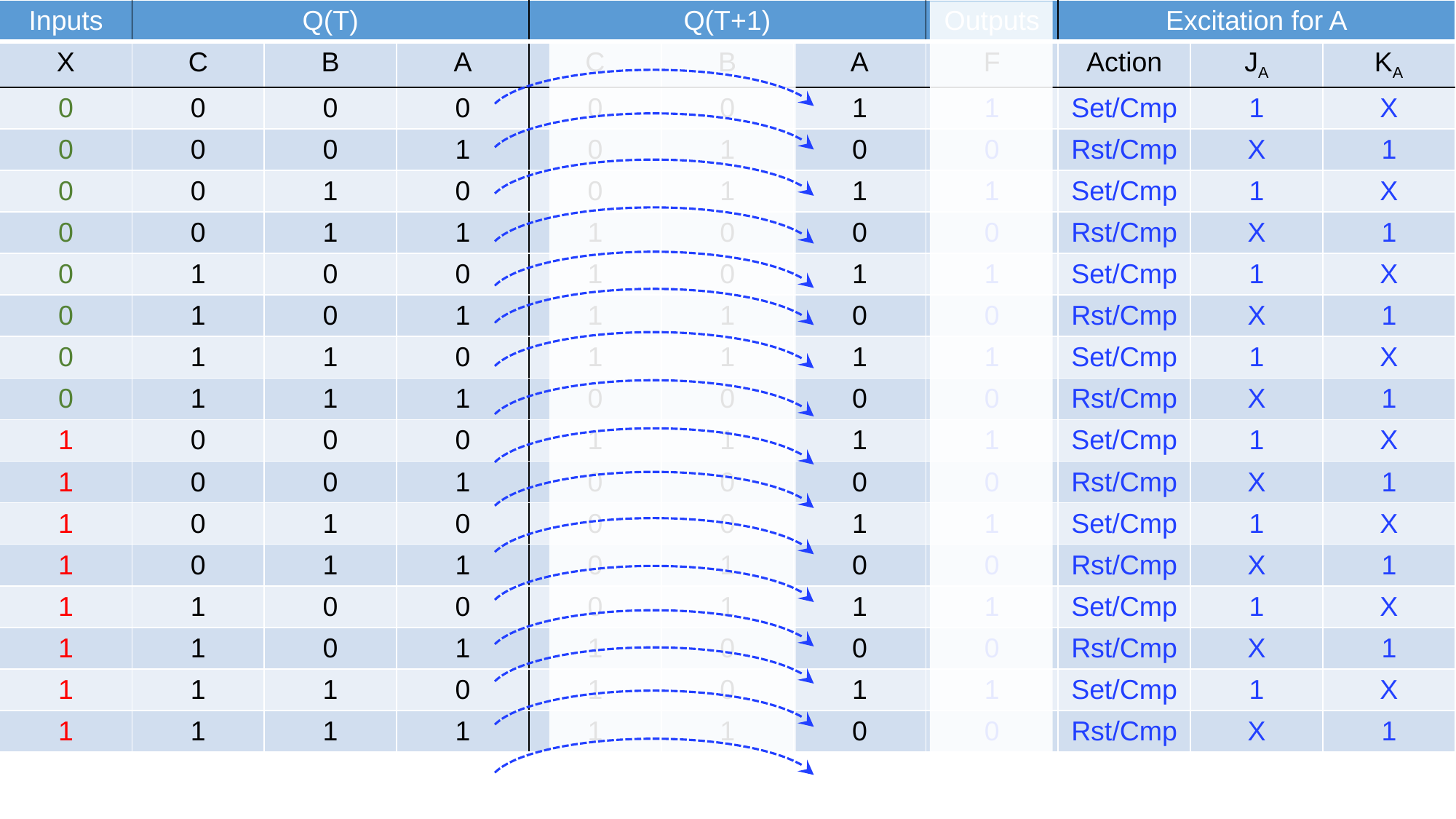

| Inputs | Q(T) |  |  | Q(T+1) |  |  | Outputs | Excitation for A |  |  |
| --- | --- | --- | --- | --- | --- | --- | --- | --- | --- | --- |
| X | C | B | A | C | B | A | F | Action | JA | KA |
| 0 | 0 | 0 | 0 | 0 | 0 | 1 | 1 | Set/Cmp | 1 | X |
| 0 | 0 | 0 | 1 | 0 | 1 | 0 | 0 | Rst/Cmp | X | 1 |
| 0 | 0 | 1 | 0 | 0 | 1 | 1 | 1 | Set/Cmp | 1 | X |
| 0 | 0 | 1 | 1 | 1 | 0 | 0 | 0 | Rst/Cmp | X | 1 |
| 0 | 1 | 0 | 0 | 1 | 0 | 1 | 1 | Set/Cmp | 1 | X |
| 0 | 1 | 0 | 1 | 1 | 1 | 0 | 0 | Rst/Cmp | X | 1 |
| 0 | 1 | 1 | 0 | 1 | 1 | 1 | 1 | Set/Cmp | 1 | X |
| 0 | 1 | 1 | 1 | 0 | 0 | 0 | 0 | Rst/Cmp | X | 1 |
| 1 | 0 | 0 | 0 | 1 | 1 | 1 | 1 | Set/Cmp | 1 | X |
| 1 | 0 | 0 | 1 | 0 | 0 | 0 | 0 | Rst/Cmp | X | 1 |
| 1 | 0 | 1 | 0 | 0 | 0 | 1 | 1 | Set/Cmp | 1 | X |
| 1 | 0 | 1 | 1 | 0 | 1 | 0 | 0 | Rst/Cmp | X | 1 |
| 1 | 1 | 0 | 0 | 0 | 1 | 1 | 1 | Set/Cmp | 1 | X |
| 1 | 1 | 0 | 1 | 1 | 0 | 0 | 0 | Rst/Cmp | X | 1 |
| 1 | 1 | 1 | 0 | 1 | 0 | 1 | 1 | Set/Cmp | 1 | X |
| 1 | 1 | 1 | 1 | 1 | 1 | 0 | 0 | Rst/Cmp | X | 1 |